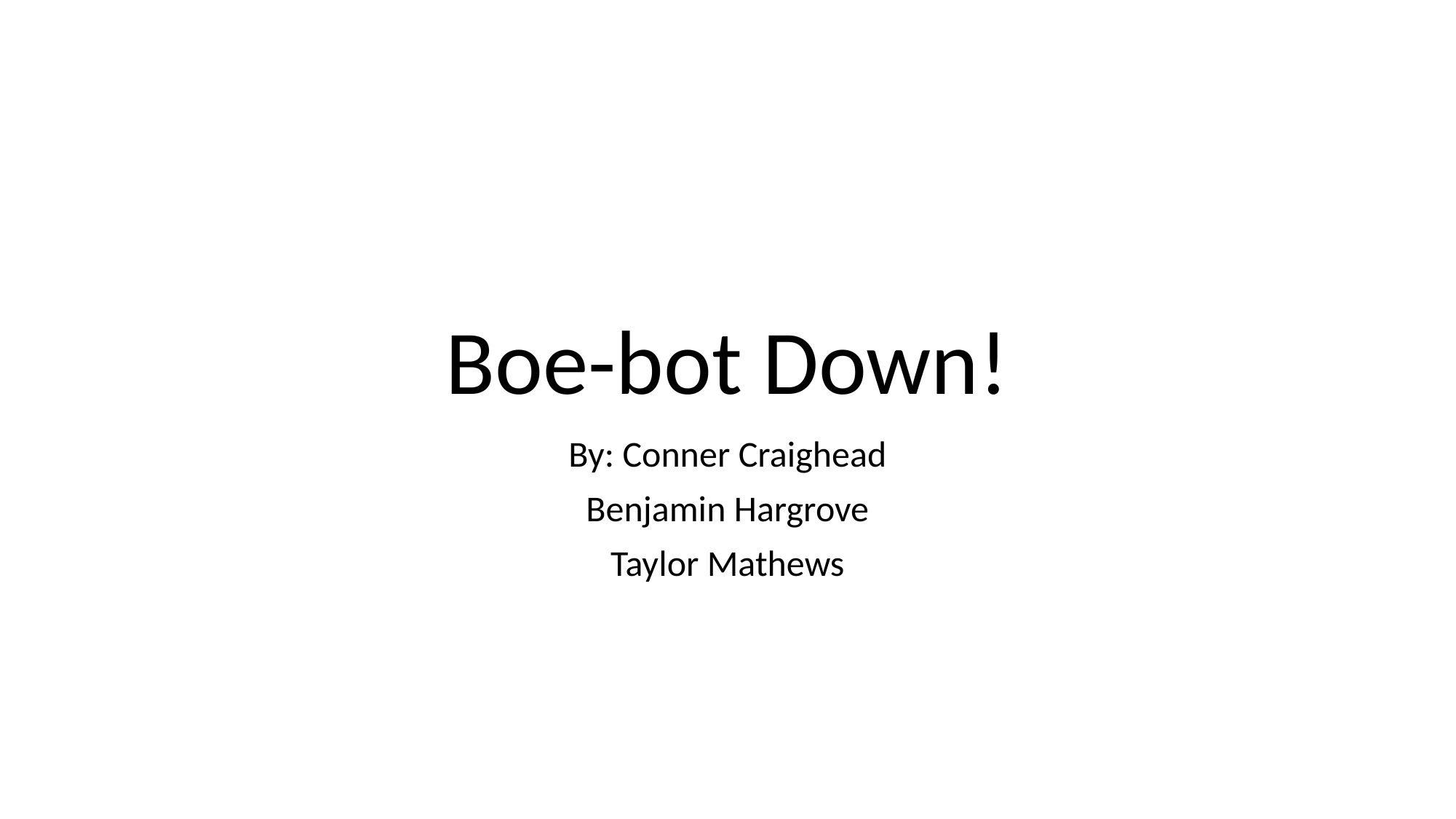

# Boe-bot Down!
By: Conner Craighead
Benjamin Hargrove
Taylor Mathews